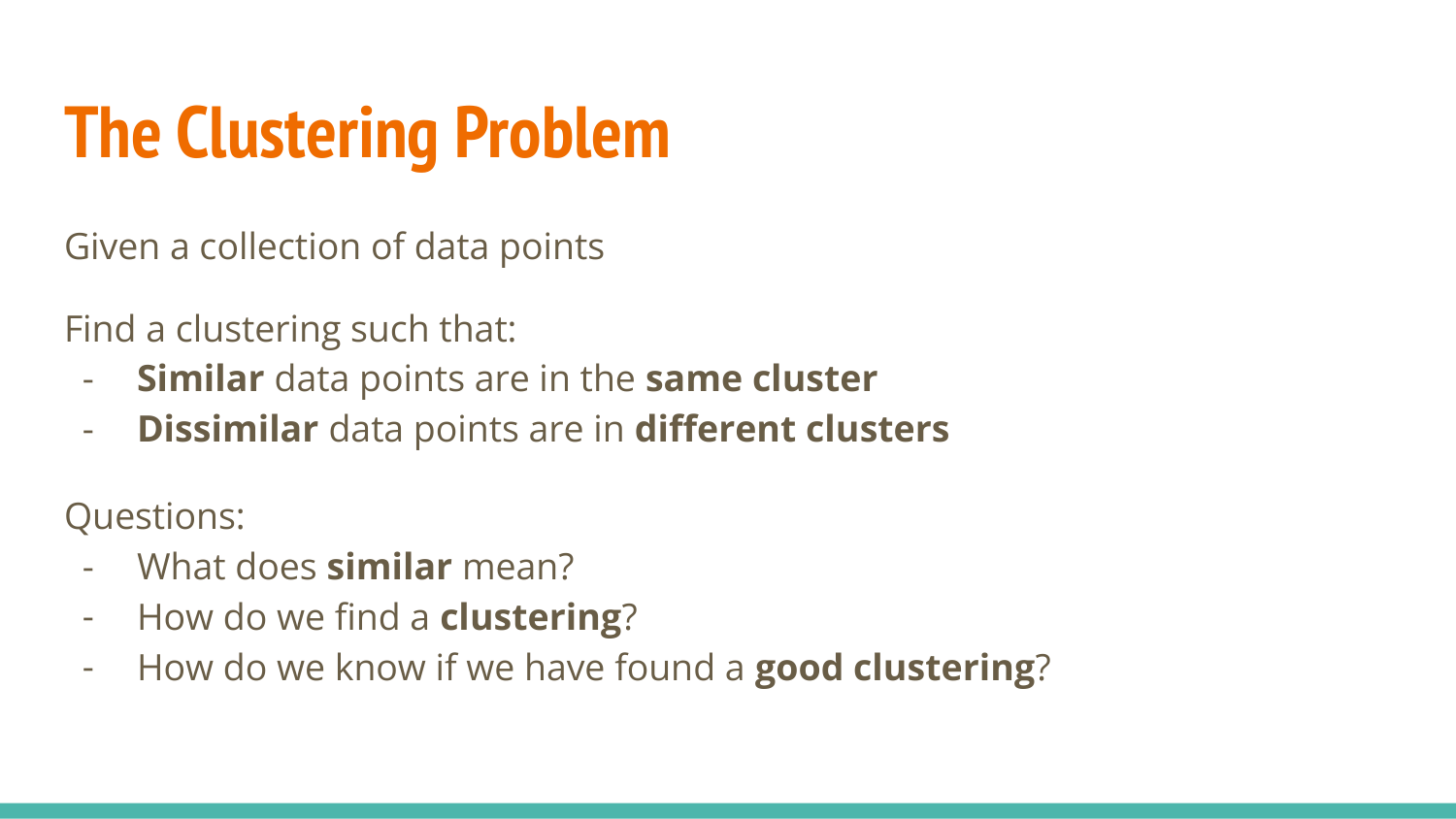

# The Clustering Problem
Given a collection of data points
Find a clustering such that:
Similar data points are in the same cluster
Dissimilar data points are in different clusters
Questions:
What does similar mean?
How do we find a clustering?
How do we know if we have found a good clustering?